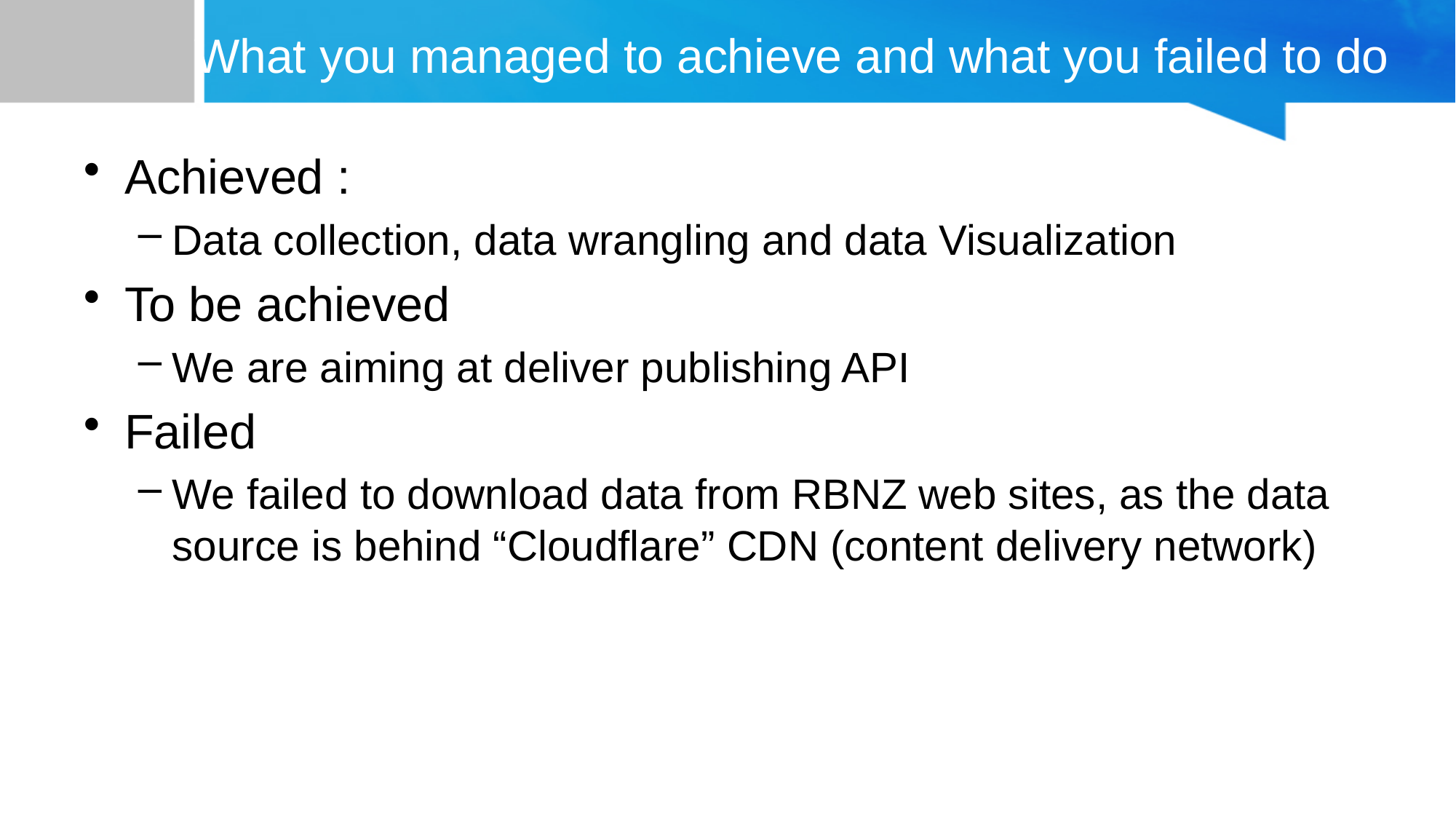

# What you managed to achieve and what you failed to do
Achieved :
Data collection, data wrangling and data Visualization
To be achieved
We are aiming at deliver publishing API
Failed
We failed to download data from RBNZ web sites, as the data source is behind “Cloudflare” CDN (content delivery network)